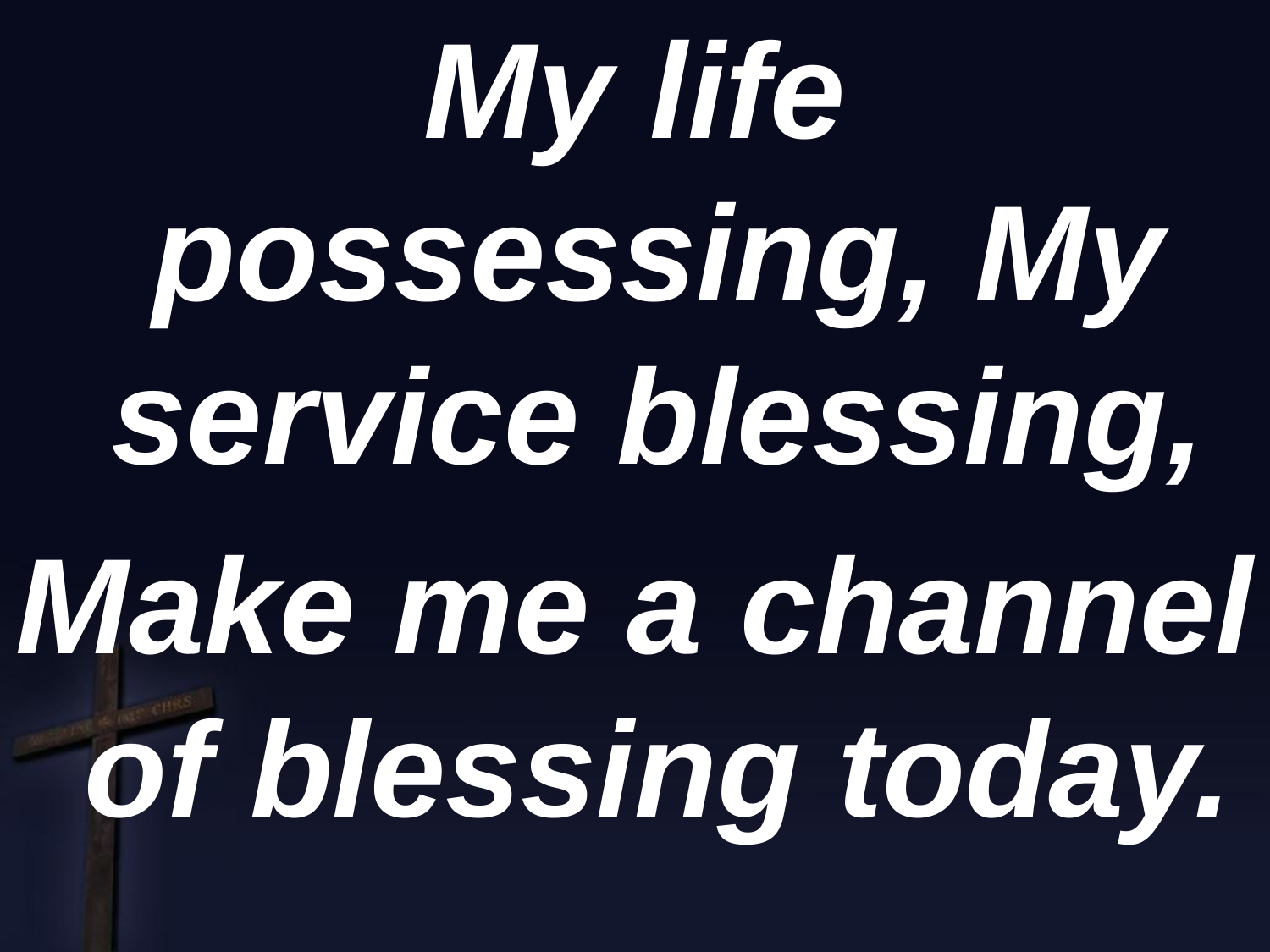

My life possessing, My service blessing,
Make me a channel of blessing today.